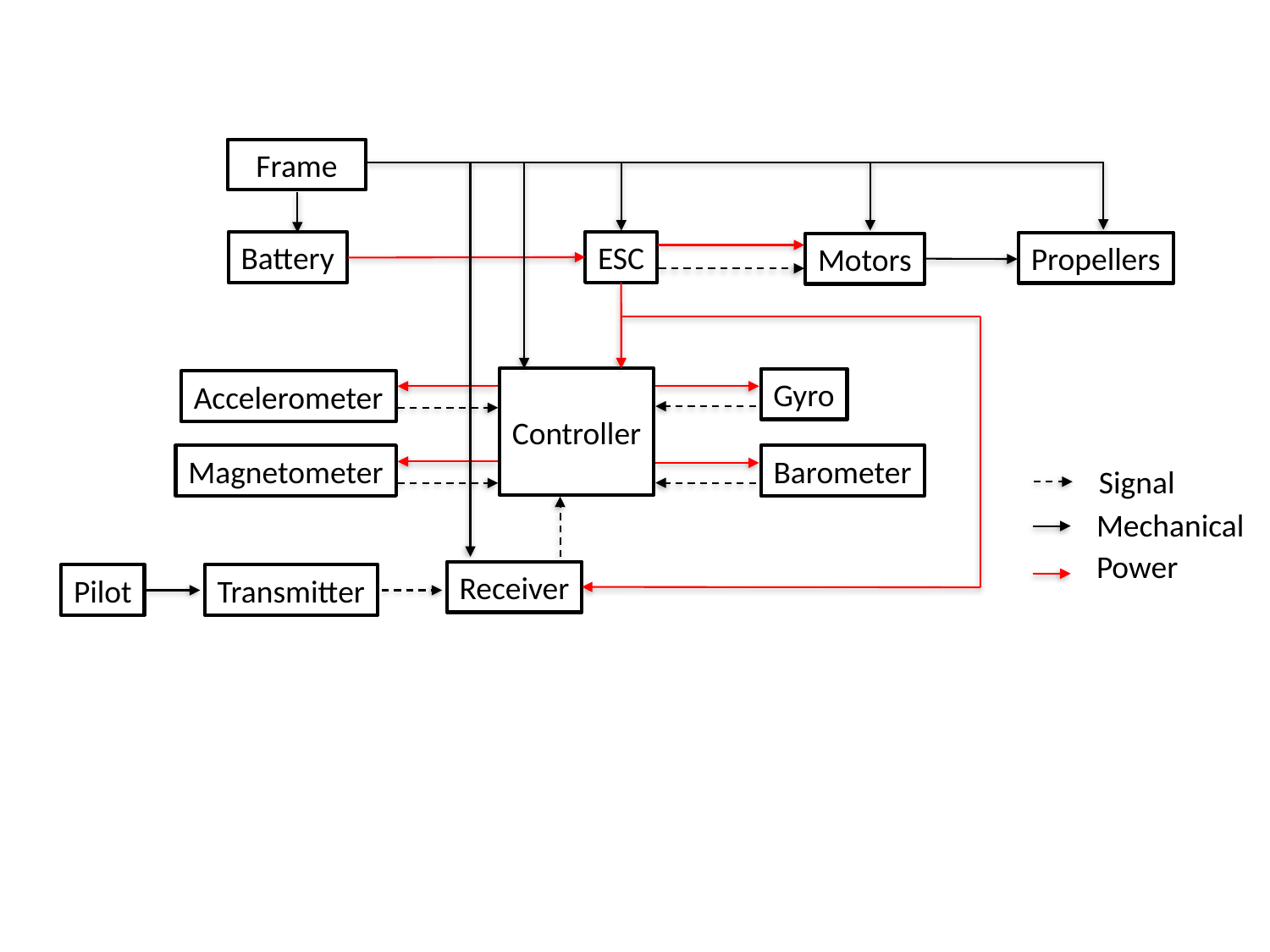

Frame
Battery
ESC
Propellers
Motors

Controller

Gyro
Accelerometer
Magnetometer
Barometer
Signal
Mechanical
     Power
Receiver
Pilot
Transmitter